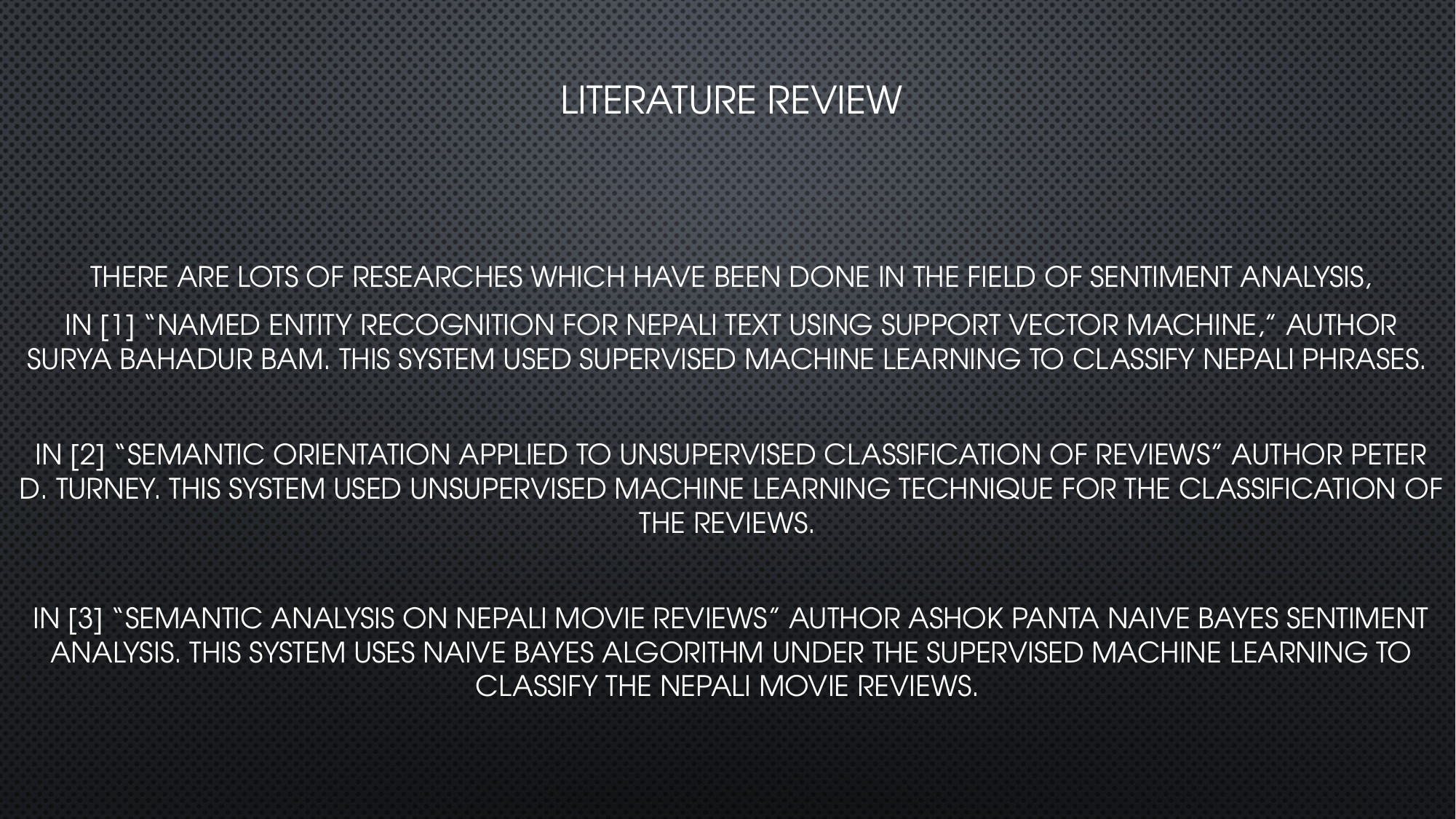

Literature review

There are lots of researches which have been done in the field of Sentiment Analysis,
In [1] “Named Entity Recognition for Nepali Text using Support Vector Machine,” Author Surya Bahadur Bam. This system used supervised machine learning to classify Nepali phrases.

In [2] “Semantic Orientation Applied to Unsupervised Classification of Reviews” Author Peter D. Turney. This system used unsupervised machine learning technique for the classification of the reviews.

In [3] “Semantic Analysis on Nepali Movie Reviews” Author Ashok Panta Naive Bayes Sentiment Analysis. This system uses Naive Bayes algorithm under the supervised machine learning to classify the Nepali movie reviews.